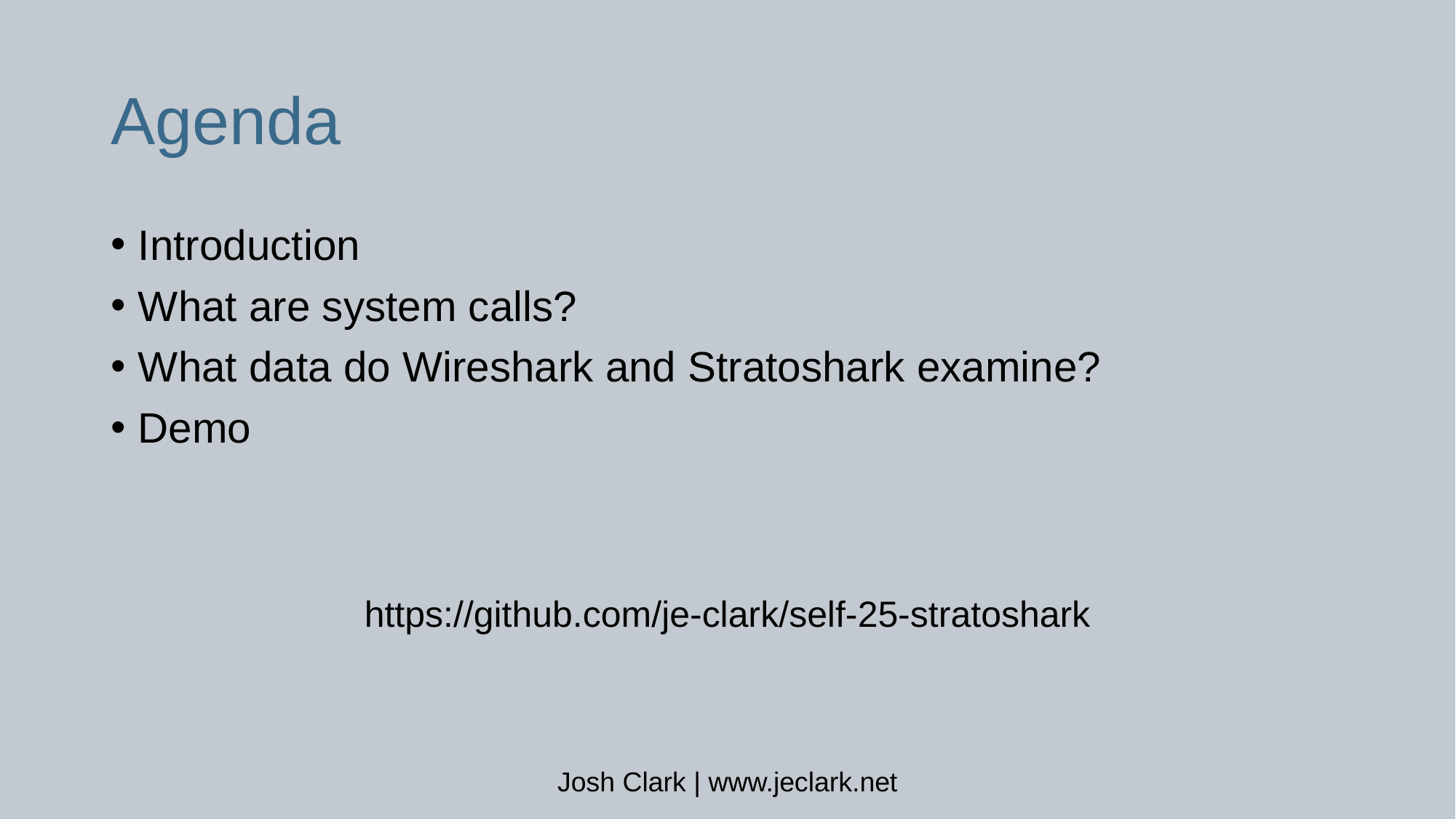

# Agenda
Introduction
What are system calls?
What data do Wireshark and Stratoshark examine?
Demo
https://github.com/je-clark/self-25-stratoshark
Josh Clark | www.jeclark.net